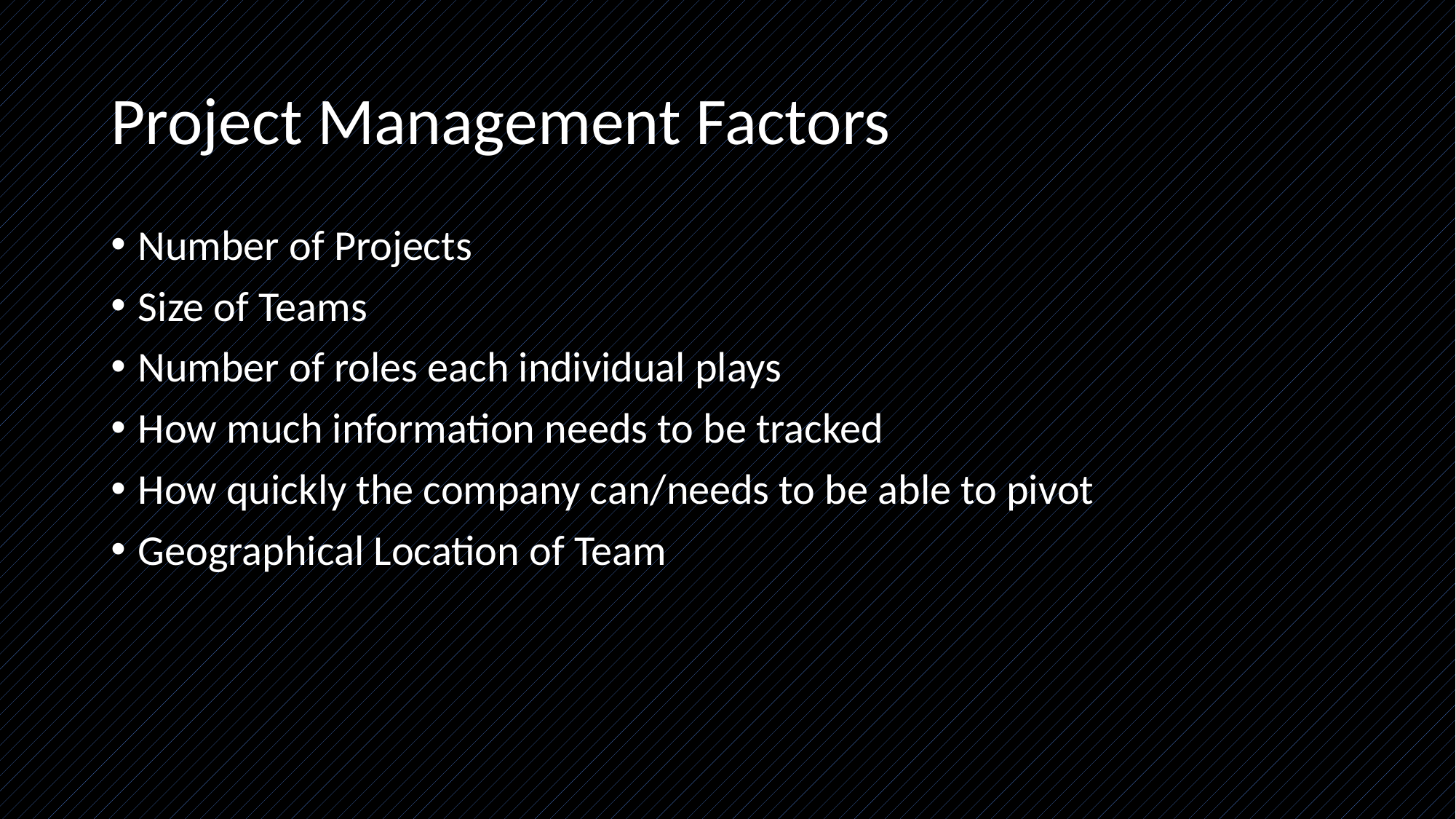

# Project Management Factors
Number of Projects
Size of Teams
Number of roles each individual plays
How much information needs to be tracked
How quickly the company can/needs to be able to pivot
Geographical Location of Team